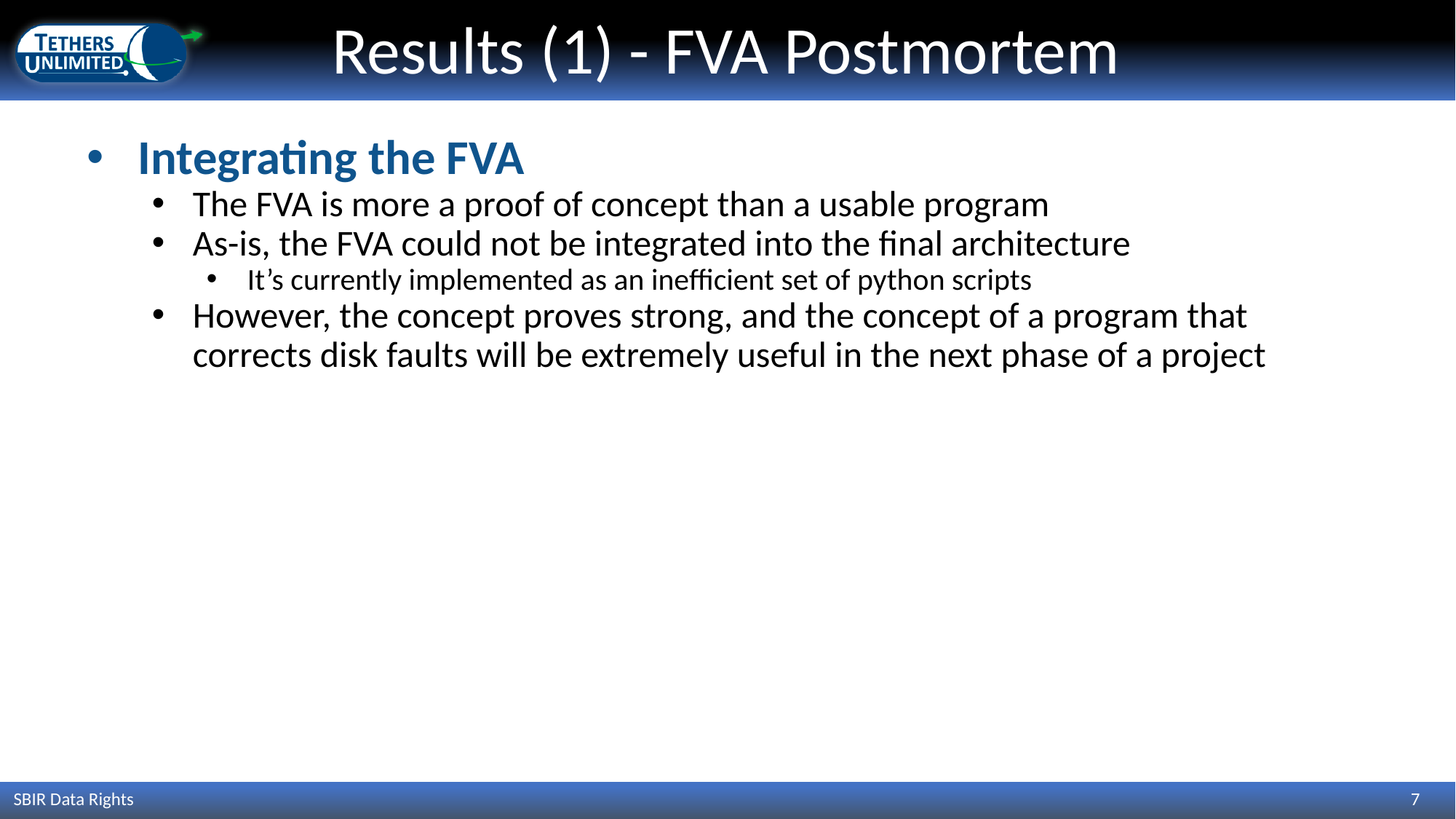

# Results (1) - FVA Postmortem
Integrating the FVA
The FVA is more a proof of concept than a usable program
As-is, the FVA could not be integrated into the final architecture
It’s currently implemented as an inefficient set of python scripts
However, the concept proves strong, and the concept of a program that corrects disk faults will be extremely useful in the next phase of a project